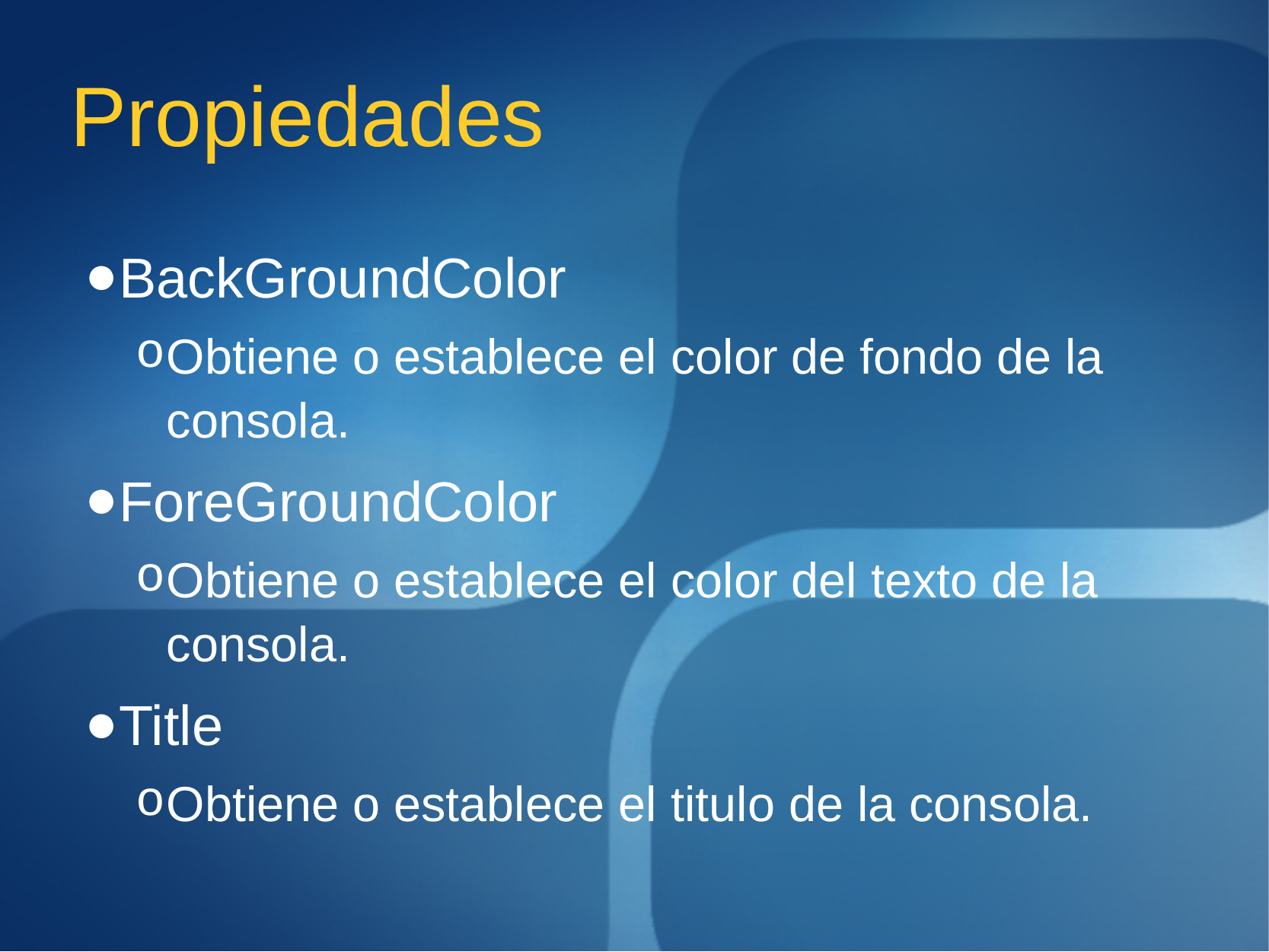

# Propiedades
BackGroundColor
Obtiene o establece el color de fondo de la consola.
ForeGroundColor
Obtiene o establece el color del texto de la consola.
Title
Obtiene o establece el titulo de la consola.